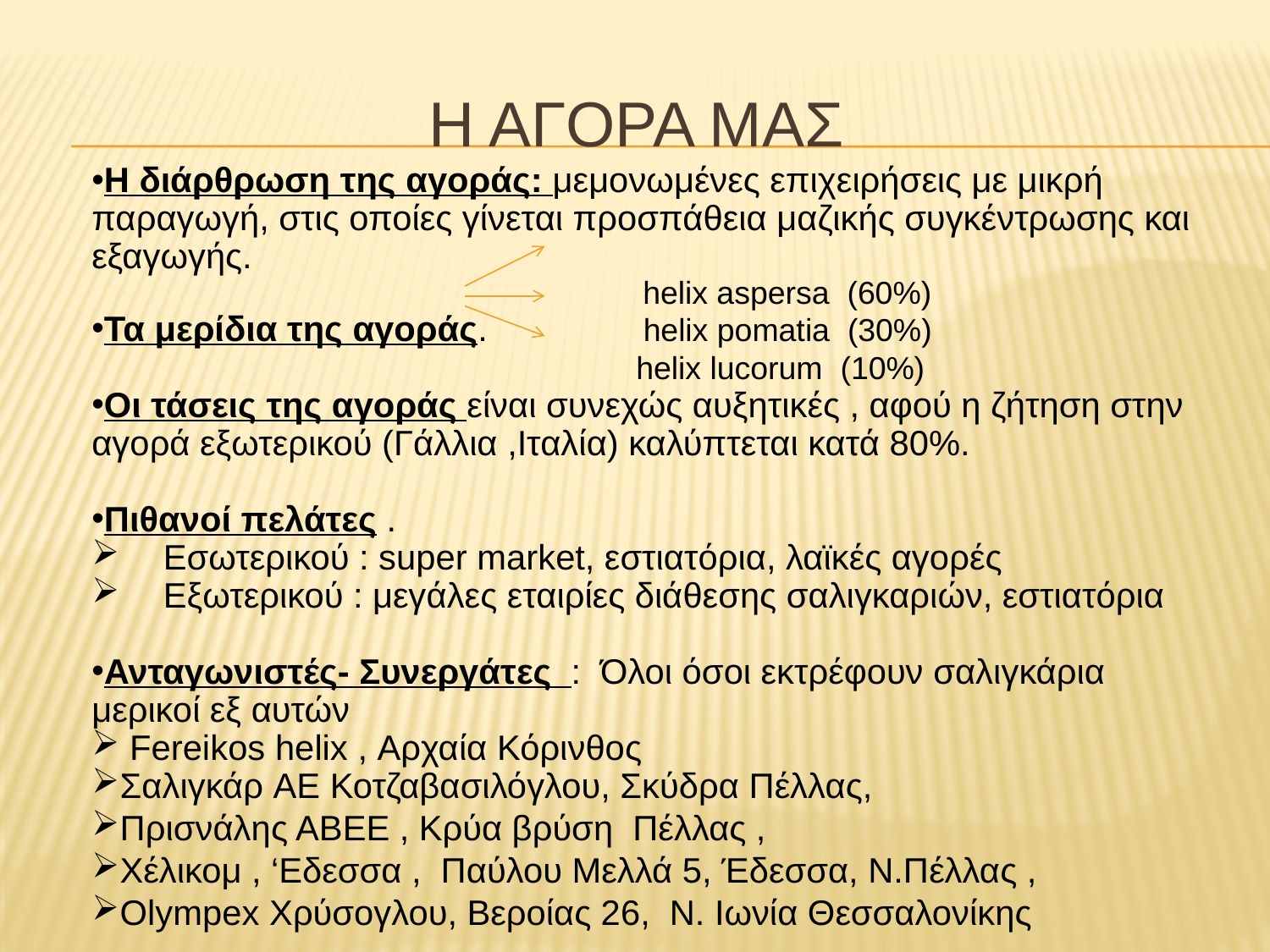

# Η αγορα μασ
Η διάρθρωση της αγοράς: μεμονωμένες επιχειρήσεις με μικρή παραγωγή, στις οποίες γίνεται προσπάθεια μαζικής συγκέντρωσης και εξαγωγής.
                                                              helix aspersa  (60%)
Τα μερίδια της αγοράς.                helix pomatia  (30%)
                                                        helix lucorum  (10%)
Οι τάσεις της αγοράς είναι συνεχώς αυξητικές , αφού η ζήτηση στην αγορά εξωτερικού (Γάλλια ,Ιταλία) καλύπτεται κατά 80%.

Πιθανοί πελάτες .
Εσωτερικού : super market, εστιατόρια, λαϊκές αγορές
Εξωτερικού : μεγάλες εταιρίες διάθεσης σαλιγκαριών, εστιατόρια

Ανταγωνιστές- Συνεργάτες  :  Όλοι όσοι εκτρέφουν σαλιγκάρια  μερικοί εξ αυτών
 Fereikos helix , Αρχαία Κόρινθος
Σαλιγκάρ ΑΕ Κοτζαβασιλόγλου, Σκύδρα Πέλλας,
Πρισνάλης ΑΒΕΕ , Κρύα βρύση  Πέλλας ,
Χέλικομ , ‘Εδεσσα ,  Παύλου Μελλά 5, Έδεσσα, Ν.Πέλλας ,
Olympex Χρύσογλου, Βεροίας 26,  Ν. Ιωνία Θεσσαλονίκης